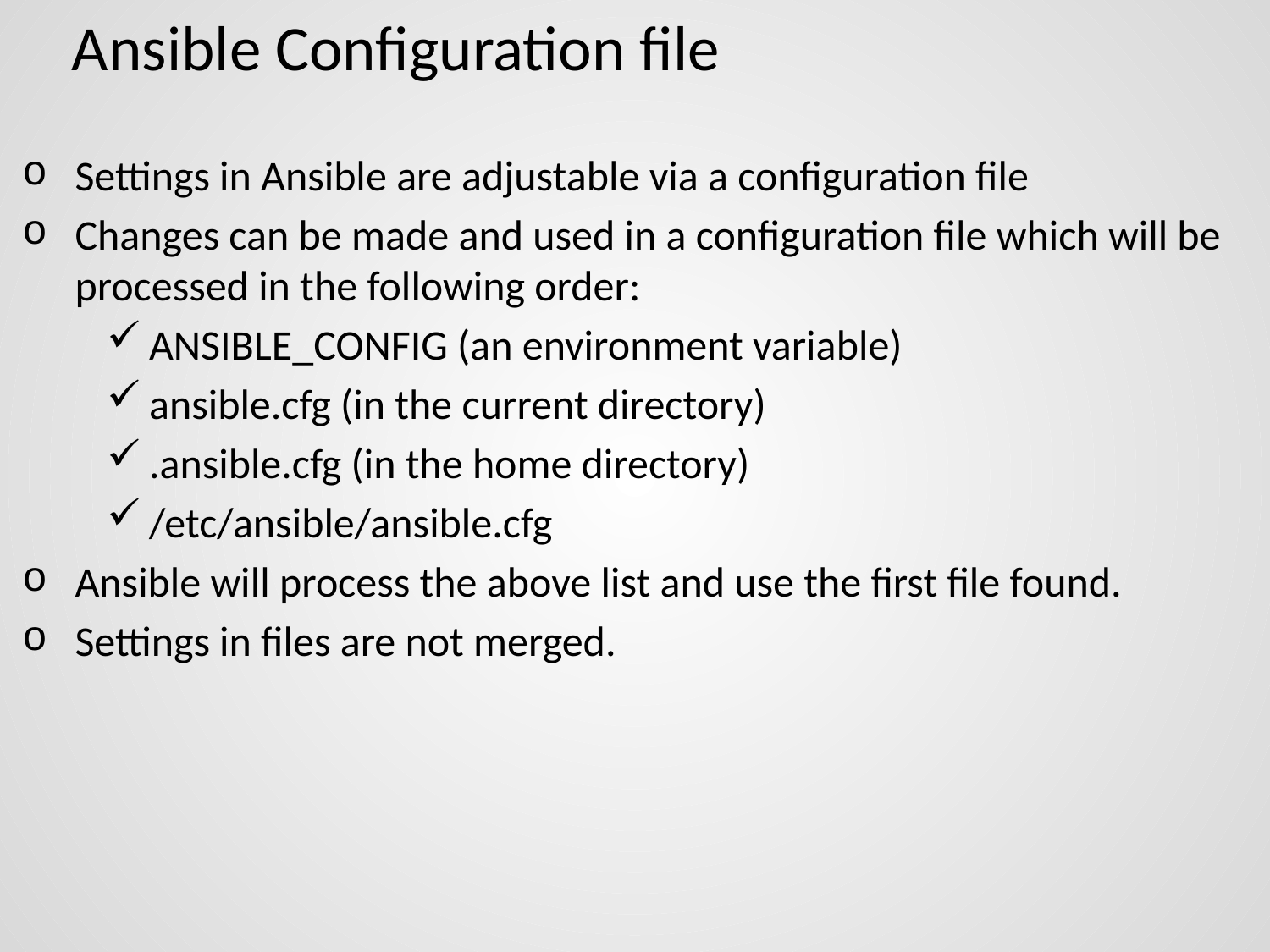

# Ansible Configuration file
Settings in Ansible are adjustable via a configuration file
Changes can be made and used in a configuration file which will be processed in the following order:
ANSIBLE_CONFIG (an environment variable)
ansible.cfg (in the current directory)
.ansible.cfg (in the home directory)
/etc/ansible/ansible.cfg
Ansible will process the above list and use the first file found.
Settings in files are not merged.